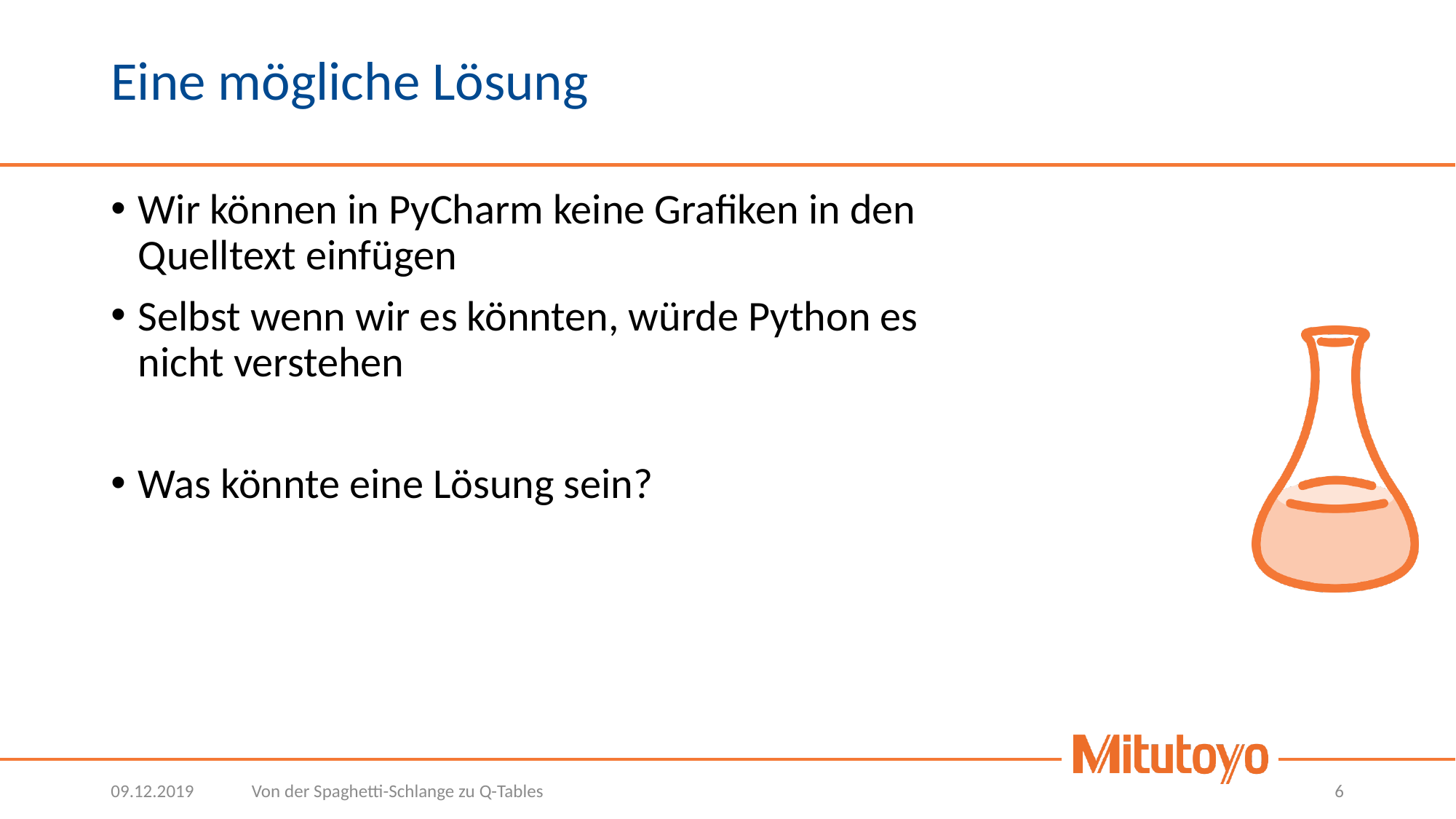

# Eine mögliche Lösung
Wir können in PyCharm keine Grafiken in den Quelltext einfügen
Selbst wenn wir es könnten, würde Python es nicht verstehen

Was könnte eine Lösung sein?
09.12.2019
Von der Spaghetti-Schlange zu Q-Tables
6